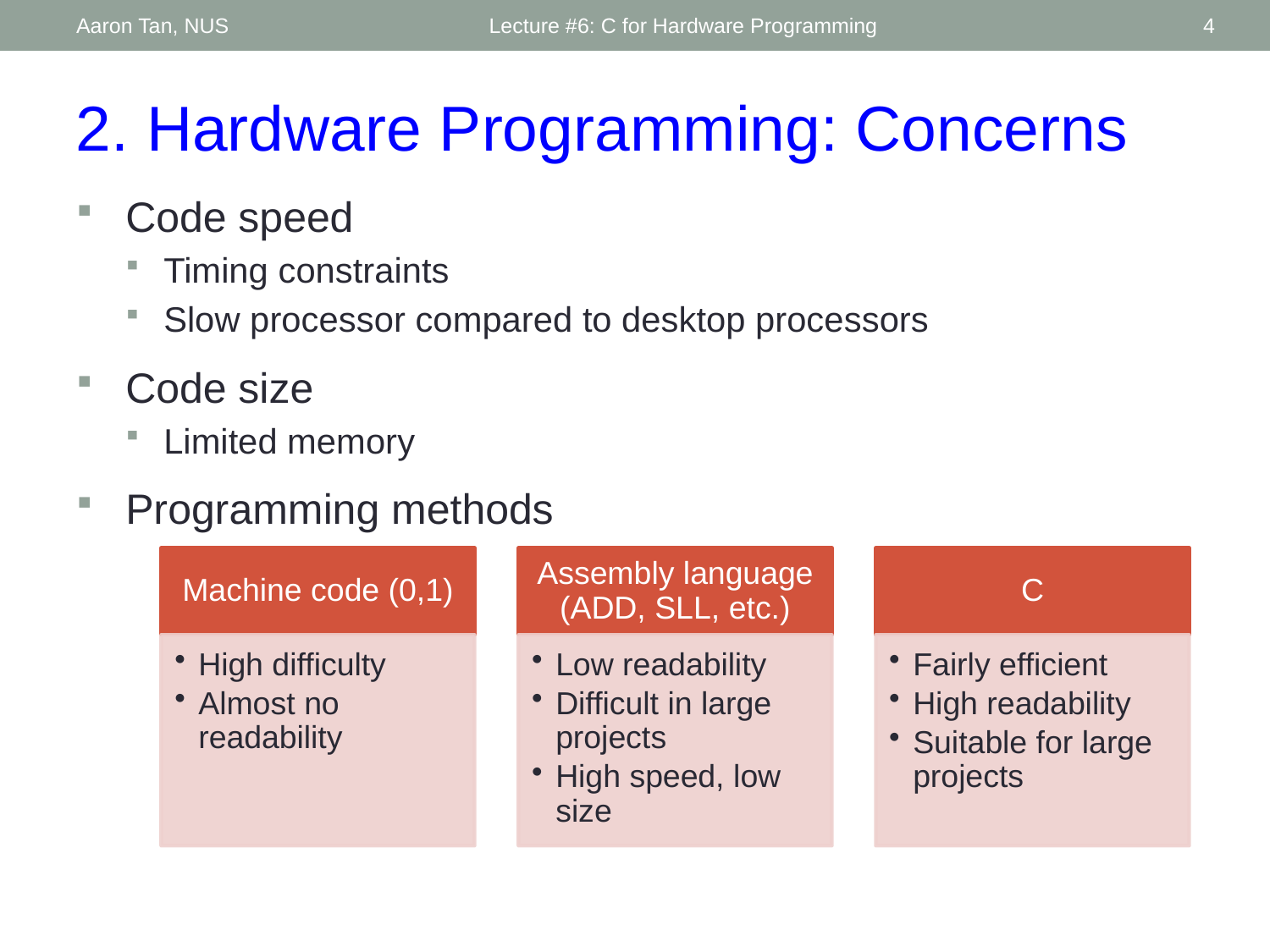

Aaron Tan, NUS
Lecture #6: C for Hardware Programming
4
2. Hardware Programming: Concerns
Code speed
Timing constraints
Slow processor compared to desktop processors
Code size
Limited memory
Programming methods
Machine code (0,1)
High difficulty
Almost no readability
Assembly language (ADD, SLL, etc.)
Low readability
Difficult in large projects
High speed, low size
C
Fairly efficient
High readability
Suitable for large projects